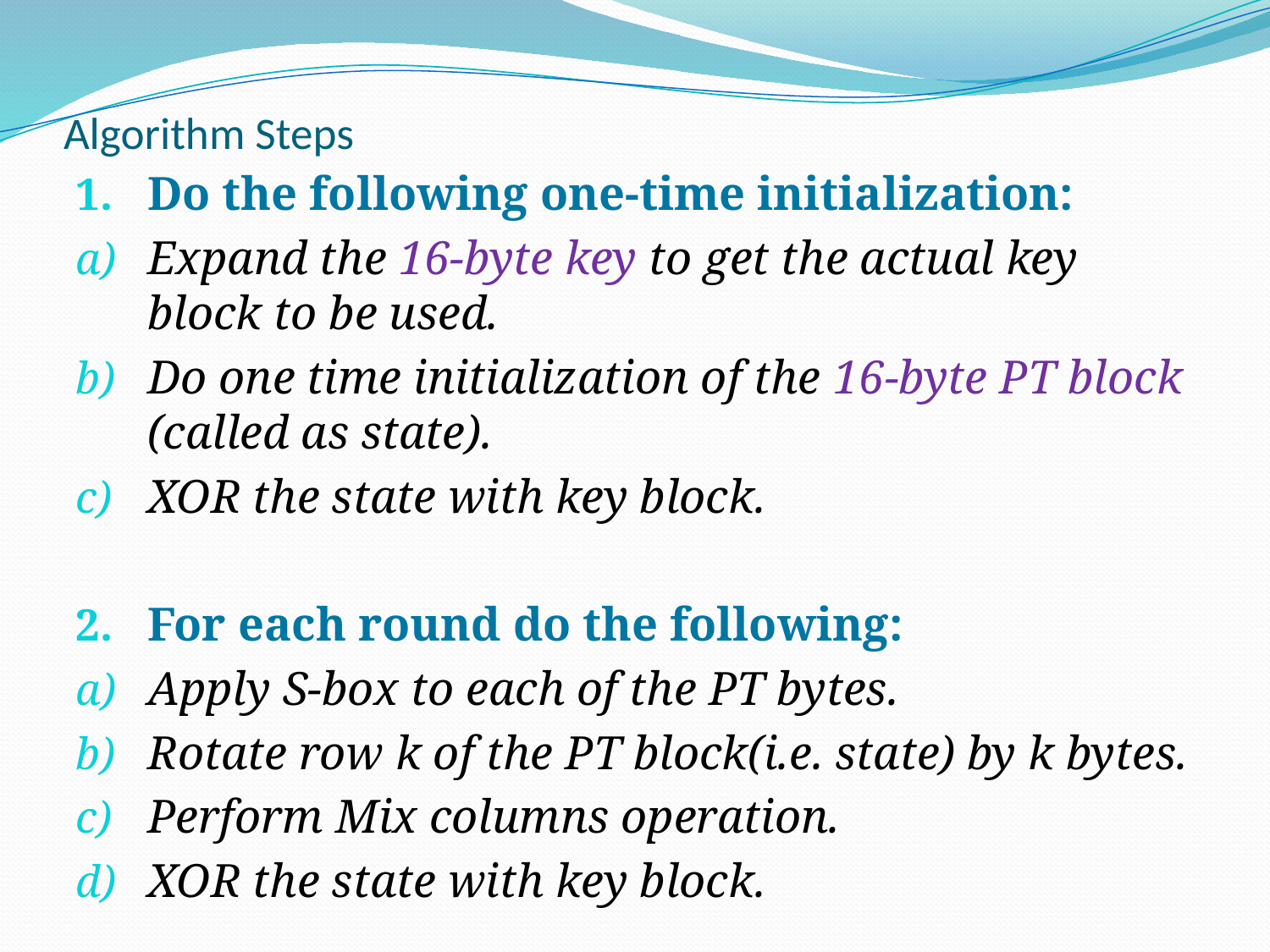

# Algorithm Steps
Do the following one-time initialization:
Expand the 16-byte key to get the actual key block to be used.
Do one time initialization of the 16-byte PT block (called as state).
XOR the state with key block.

For each round do the following:
Apply S-box to each of the PT bytes.
Rotate row k of the PT block(i.e. state) by k bytes.
Perform Mix columns operation.
XOR the state with key block.